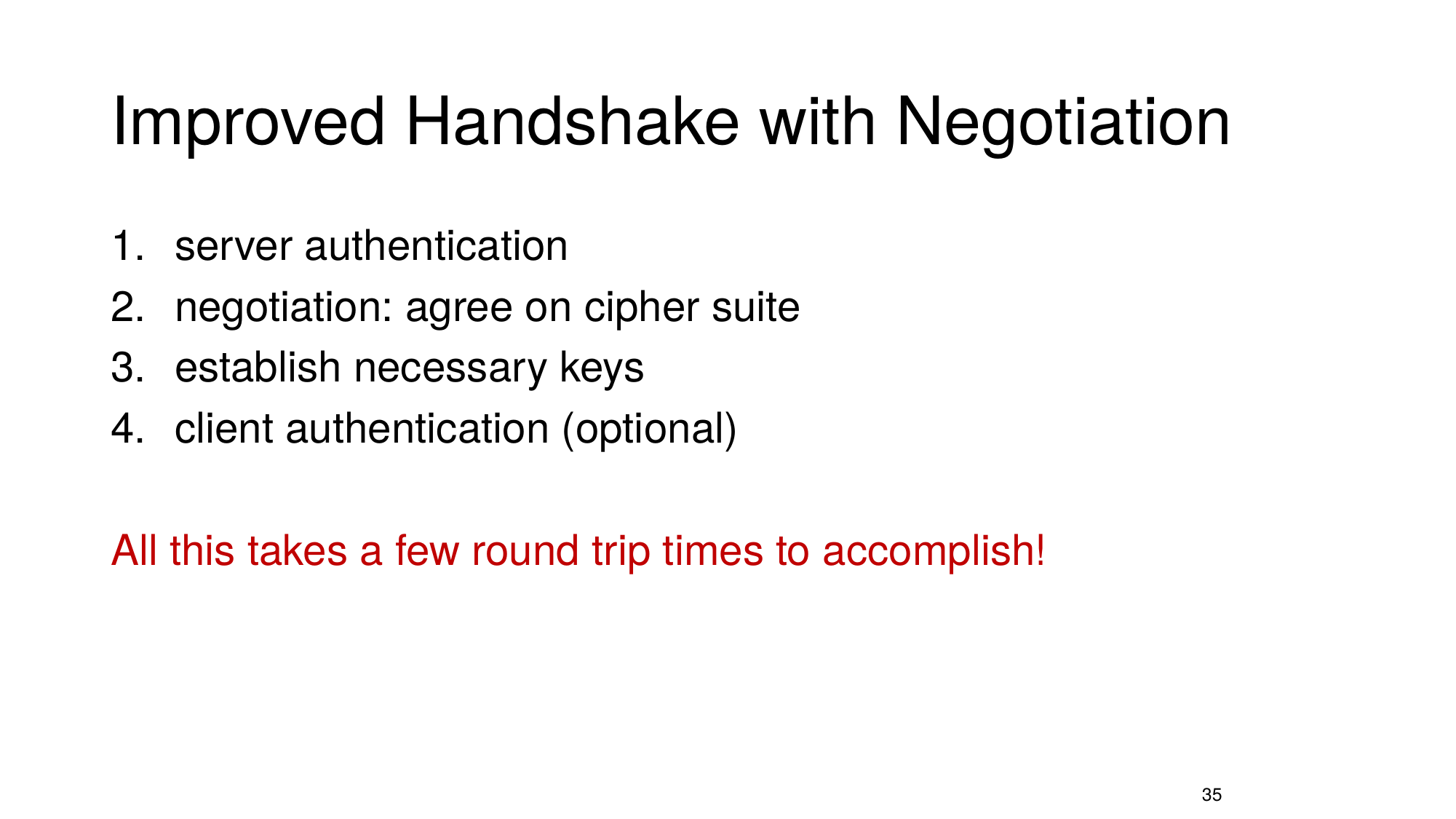

# Improved Handshake with Negotiation
server authentication
negotiation: agree on cipher suite
establish necessary keys
client authentication (optional)

All this takes a few round trip times to accomplish!

35